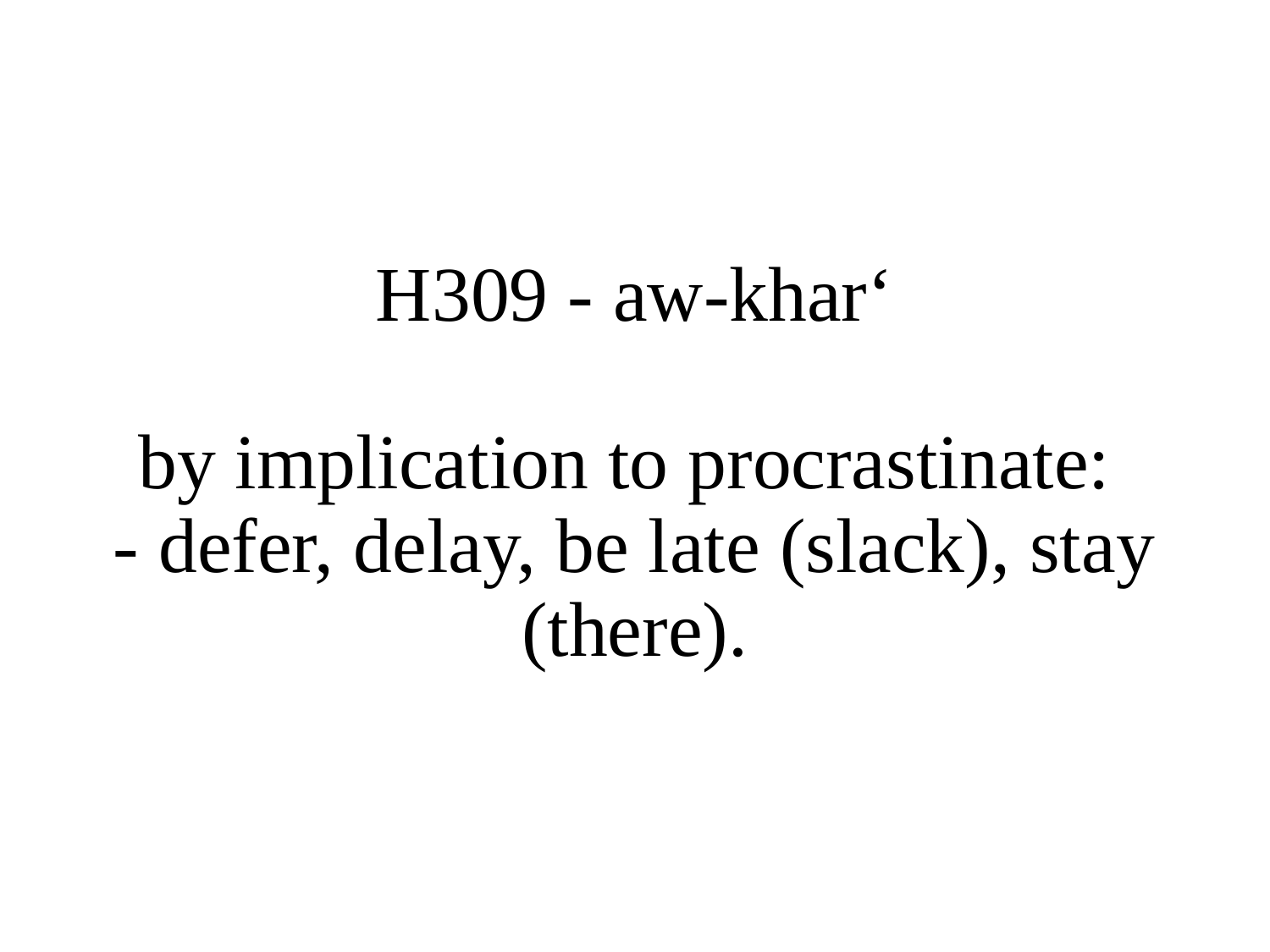

# H309 - aw-khar‘ by implication to procrastinate: - defer, delay, be late (slack), stay (there).